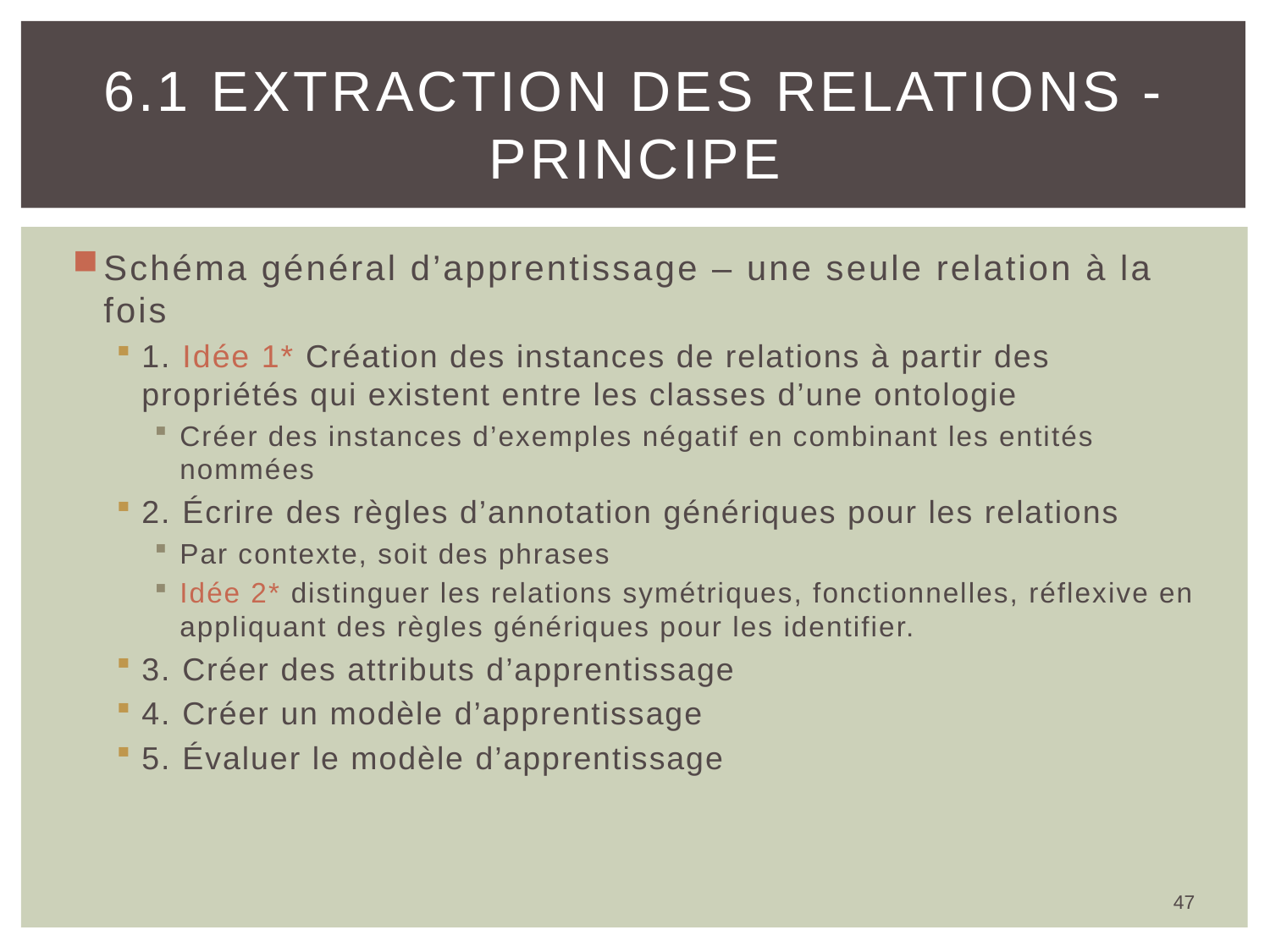

# 6.1 Extraction des Relations - Principe
Schéma général d’apprentissage – une seule relation à la fois
1. Idée 1* Création des instances de relations à partir des propriétés qui existent entre les classes d’une ontologie
Créer des instances d’exemples négatif en combinant les entités nommées
2. Écrire des règles d’annotation génériques pour les relations
Par contexte, soit des phrases
Idée 2* distinguer les relations symétriques, fonctionnelles, réflexive en appliquant des règles génériques pour les identifier.
3. Créer des attributs d’apprentissage
4. Créer un modèle d’apprentissage
5. Évaluer le modèle d’apprentissage
47